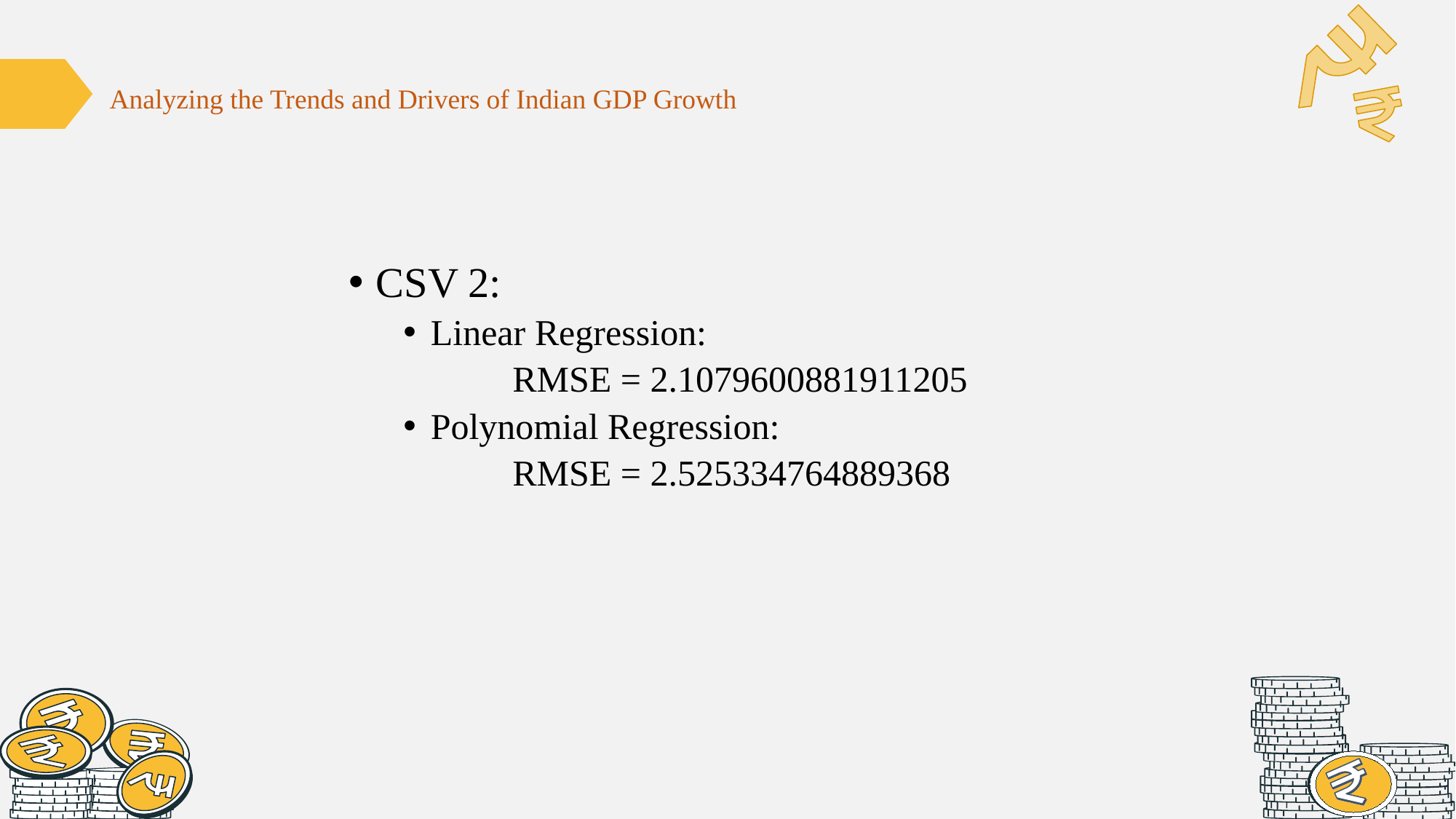

Analyzing the Trends and Drivers of Indian GDP Growth
CSV 2:
Linear Regression:
	RMSE = 2.1079600881911205
Polynomial Regression:
	RMSE = 2.525334764889368